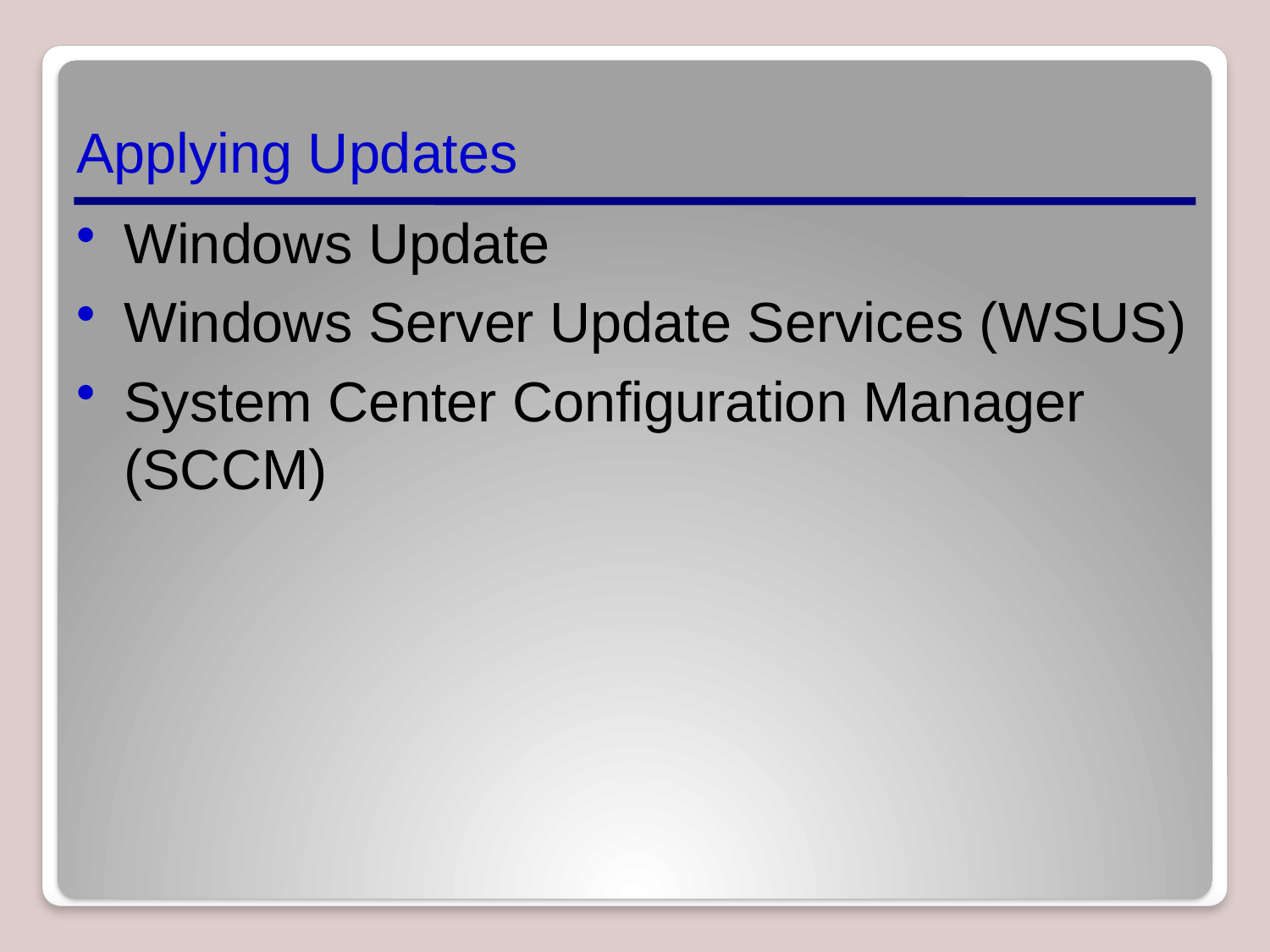

# Applying Updates
Windows Update
Windows Server Update Services (WSUS)
System Center Configuration Manager (SCCM)